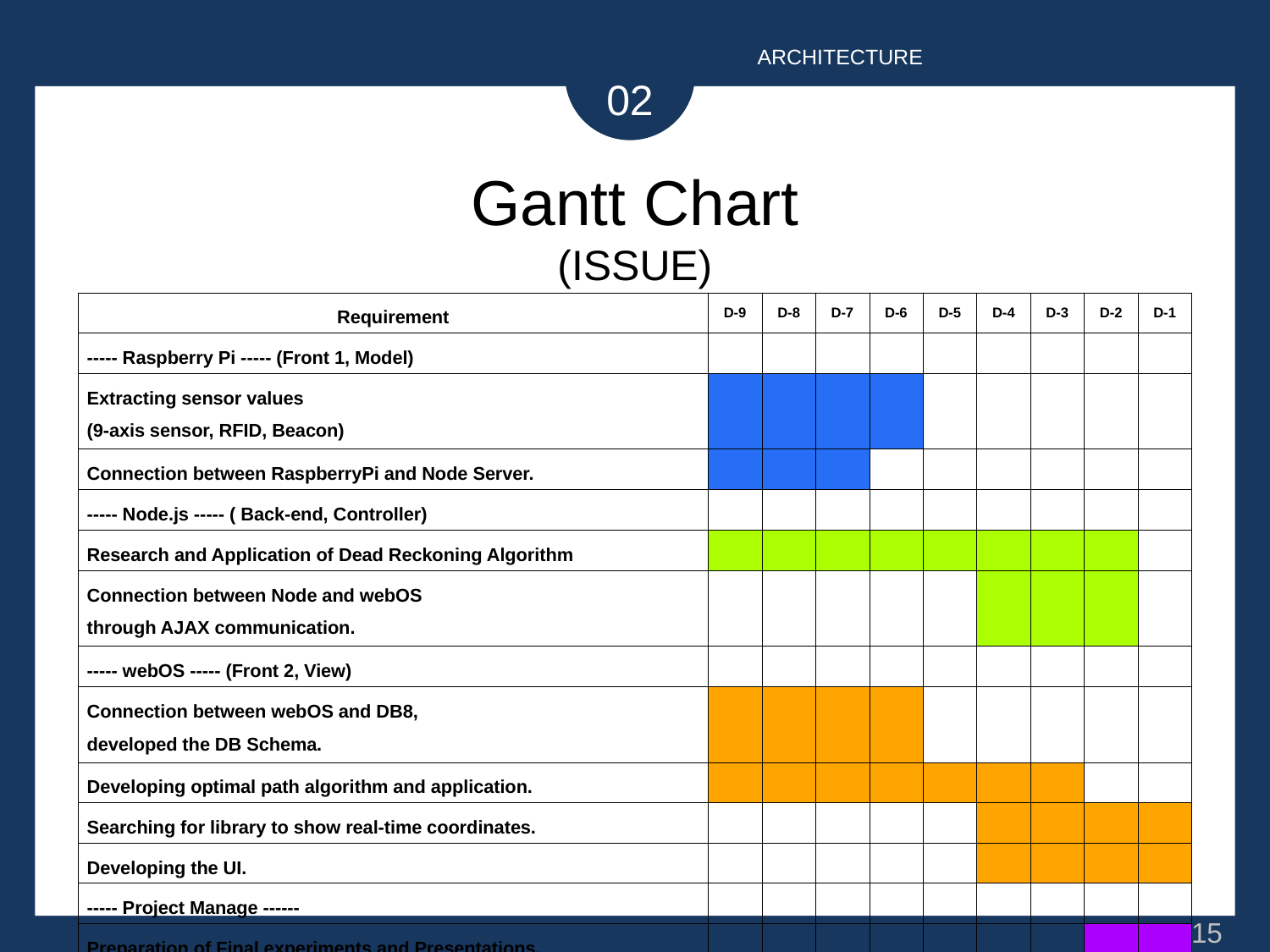

ARCHITECTURE
02

Gantt Chart
(ISSUE)
| Requirement | D-9 | D-8 | D-7 | D-6 | D-5 | D-4 | D-3 | D-2 | D-1 |
| --- | --- | --- | --- | --- | --- | --- | --- | --- | --- |
| ----- Raspberry Pi ----- (Front 1, Model) |  |  |  |  |  |  |  |  |  |
| Extracting sensor values (9-axis sensor, RFID, Beacon) |  |  |  |  |  |  |  |  |  |
| Connection between RaspberryPi and Node Server. |  |  |  |  |  |  |  |  |  |
| ----- Node.js ----- ( Back-end, Controller) |  |  |  |  |  |  |  |  |  |
| Research and Application of Dead Reckoning Algorithm |  |  |  |  |  |  |  |  |  |
| Connection between Node and webOS through AJAX communication. |  |  |  |  |  |  |  |  |  |
| ----- webOS ----- (Front 2, View) |  |  |  |  |  |  |  |  |  |
| Connection between webOS and DB8, developed the DB Schema. |  |  |  |  |  |  |  |  |  |
| Developing optimal path algorithm and application. |  |  |  |  |  |  |  |  |  |
| Searching for library to show real-time coordinates. |  |  |  |  |  |  |  |  |  |
| Developing the UI. |  |  |  |  |  |  |  |  |  |
| ----- Project Manage ------ |  |  |  |  |  |  |  |  |  |
| Preparation of Final experiments and Presentations. |  |  |  |  |  |  |  |  |  |
15